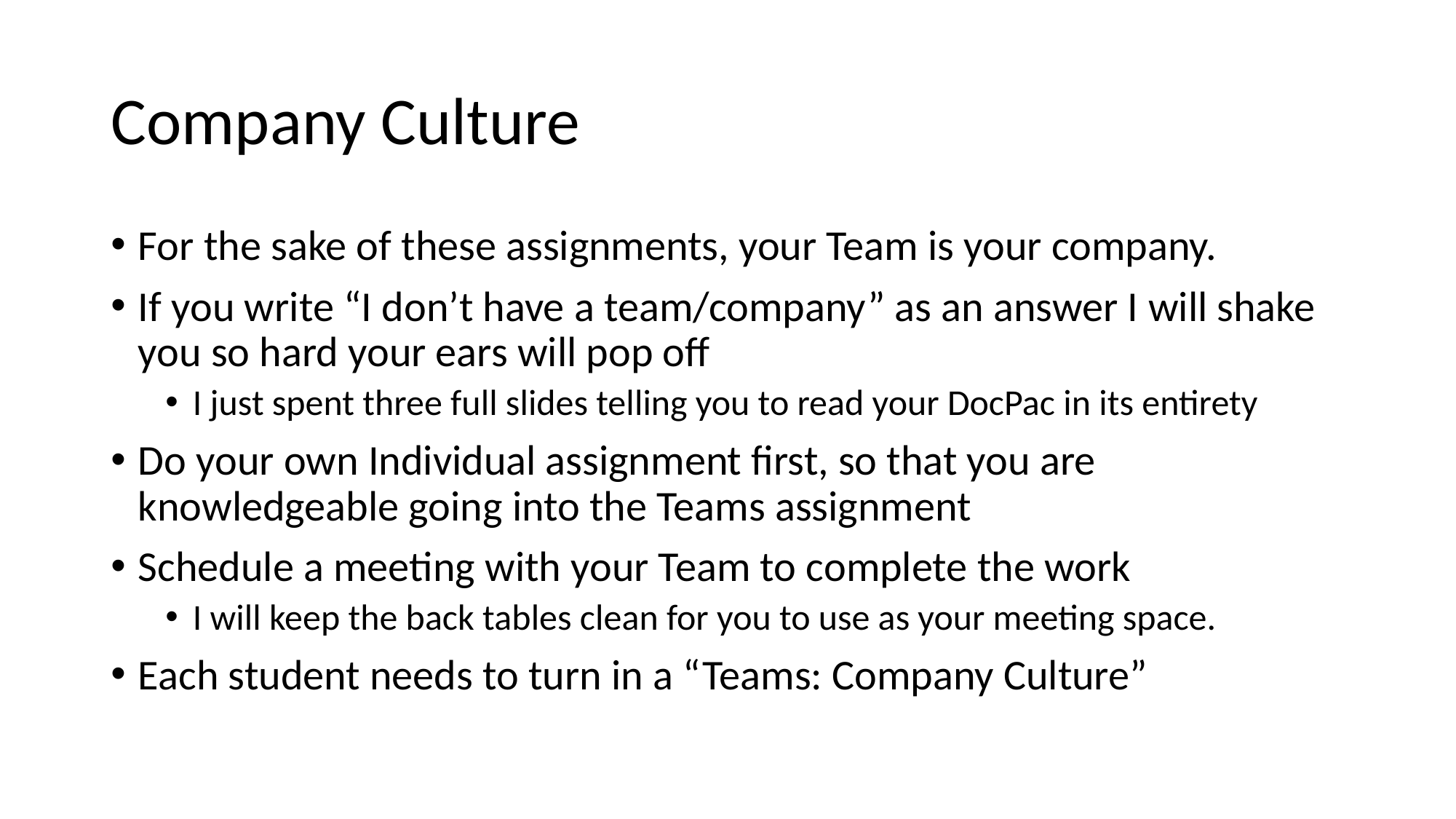

# Company Culture
For the sake of these assignments, your Team is your company.
If you write “I don’t have a team/company” as an answer I will shake you so hard your ears will pop off
I just spent three full slides telling you to read your DocPac in its entirety
Do your own Individual assignment first, so that you are knowledgeable going into the Teams assignment
Schedule a meeting with your Team to complete the work
I will keep the back tables clean for you to use as your meeting space.
Each student needs to turn in a “Teams: Company Culture”